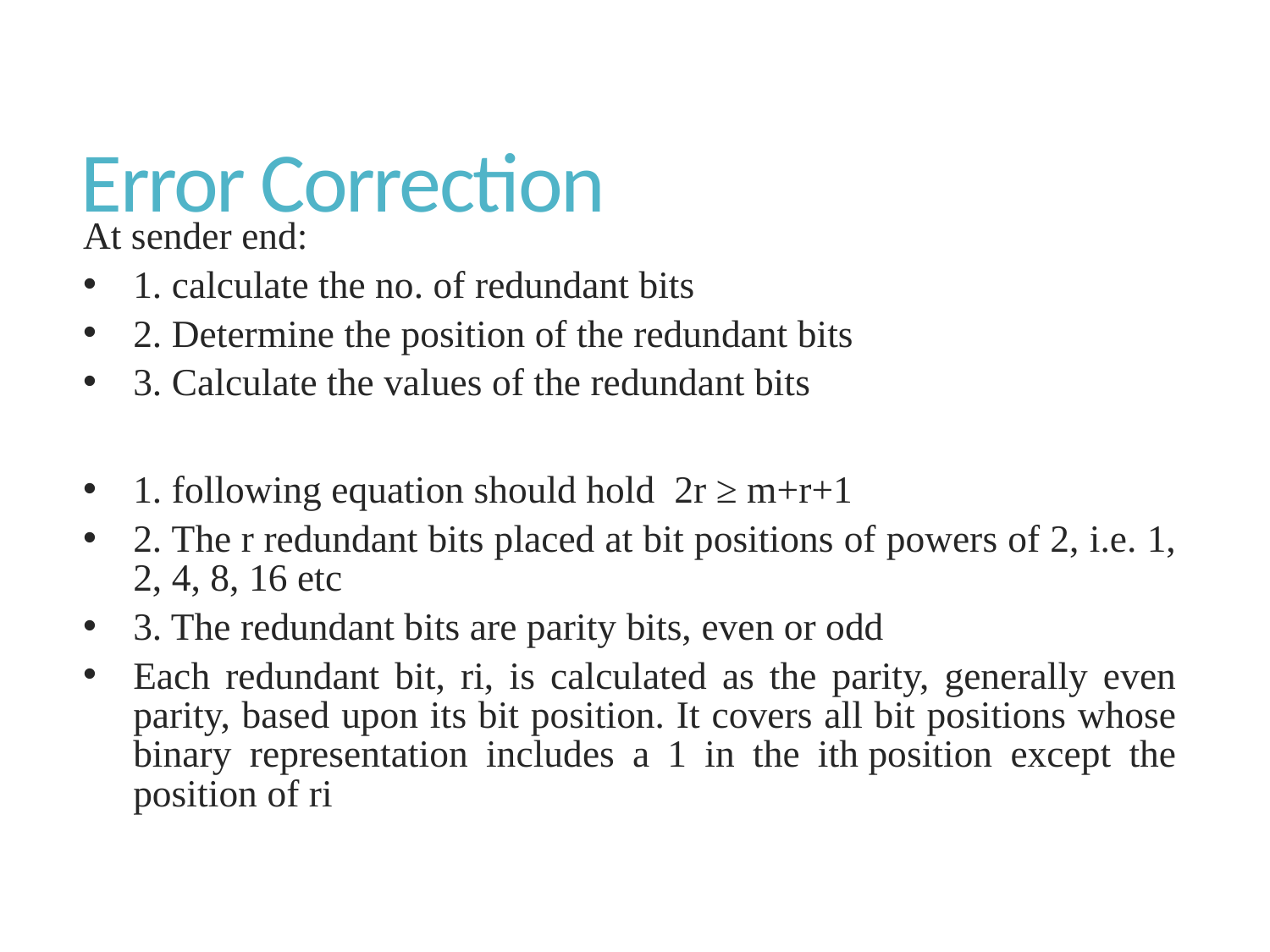

# Error Correction
At sender end:
1. calculate the no. of redundant bits
2. Determine the position of the redundant bits
3. Calculate the values of the redundant bits

1. following equation should hold  2r ≥ m+r+1
2. The r redundant bits placed at bit positions of powers of 2, i.e. 1, 2, 4, 8, 16 etc
3. The redundant bits are parity bits, even or odd
Each redundant bit, ri, is calculated as the parity, generally even parity, based upon its bit position. It covers all bit positions whose binary representation includes a 1 in the ith position except the position of ri